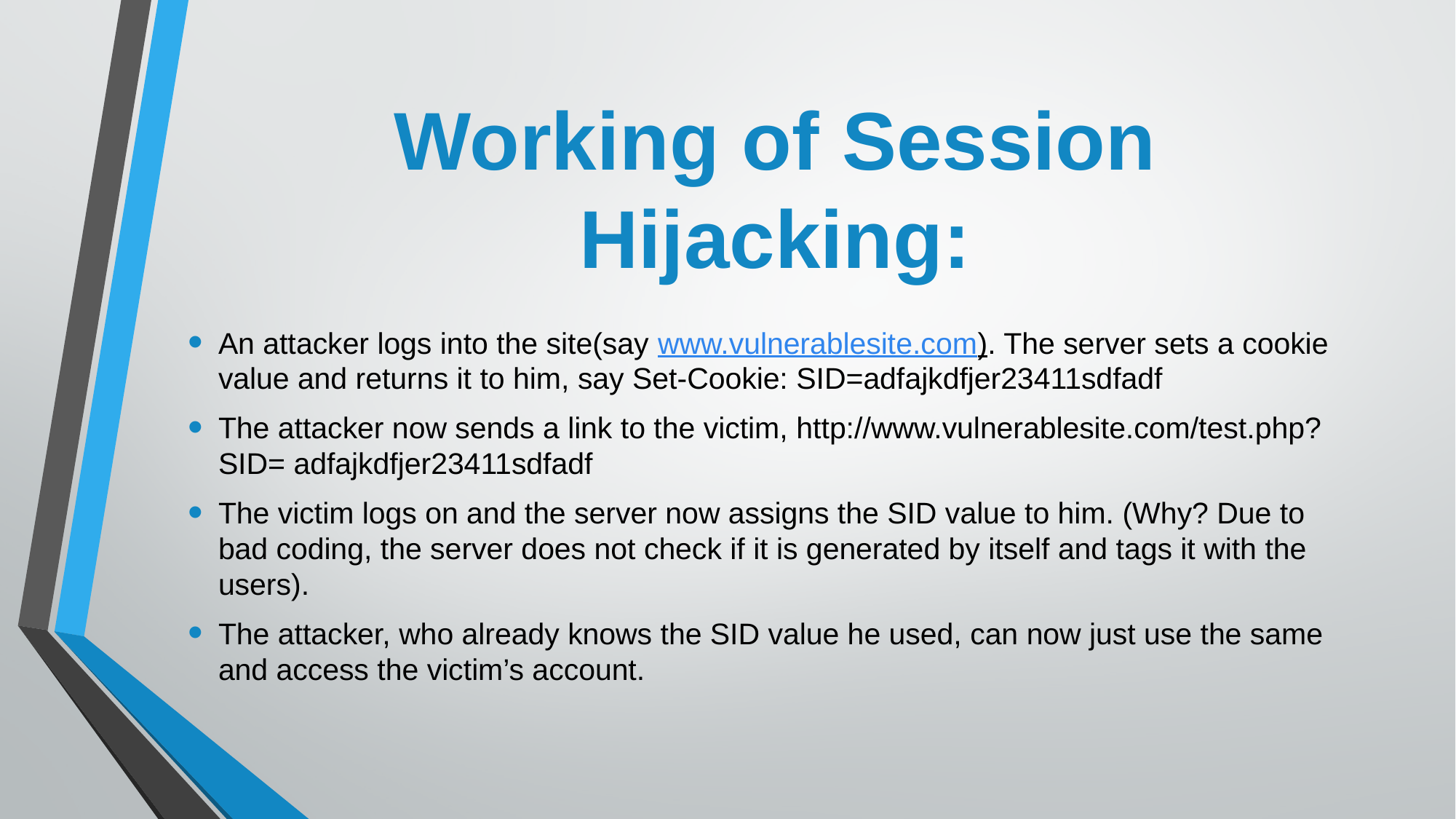

# Working of Session Hijacking:
An attacker logs into the site(say www.vulnerablesite.com). The server sets a cookie value and returns it to him, say Set-Cookie: SID=adfajkdfjer23411sdfadf
The attacker now sends a link to the victim, http://www.vulnerablesite.com/test.php?SID= adfajkdfjer23411sdfadf
The victim logs on and the server now assigns the SID value to him. (Why? Due to bad coding, the server does not check if it is generated by itself and tags it with the users).
The attacker, who already knows the SID value he used, can now just use the same and access the victim’s account.